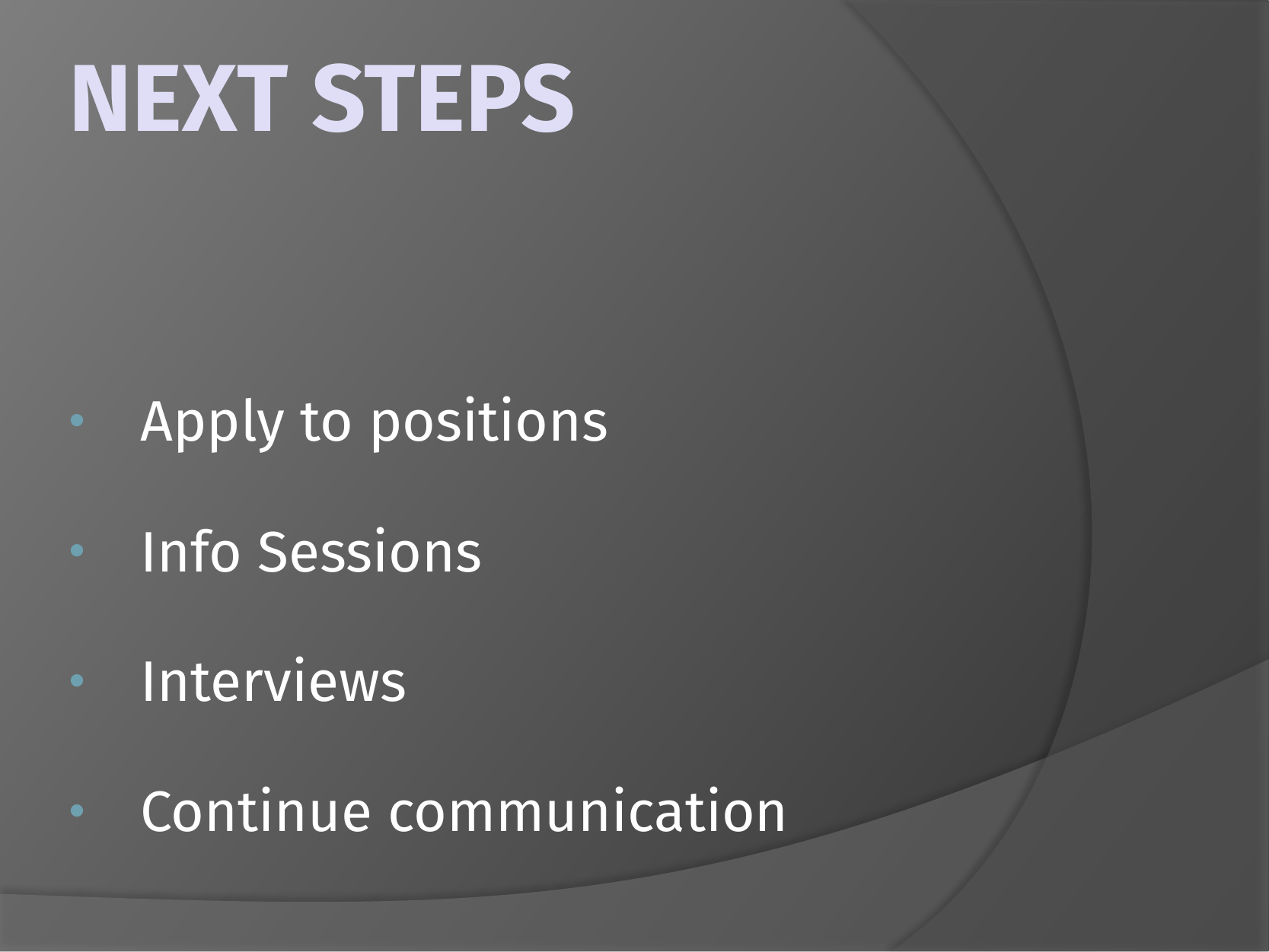

# Next steps
Apply to positions

Info Sessions

Interviews

Continue communication